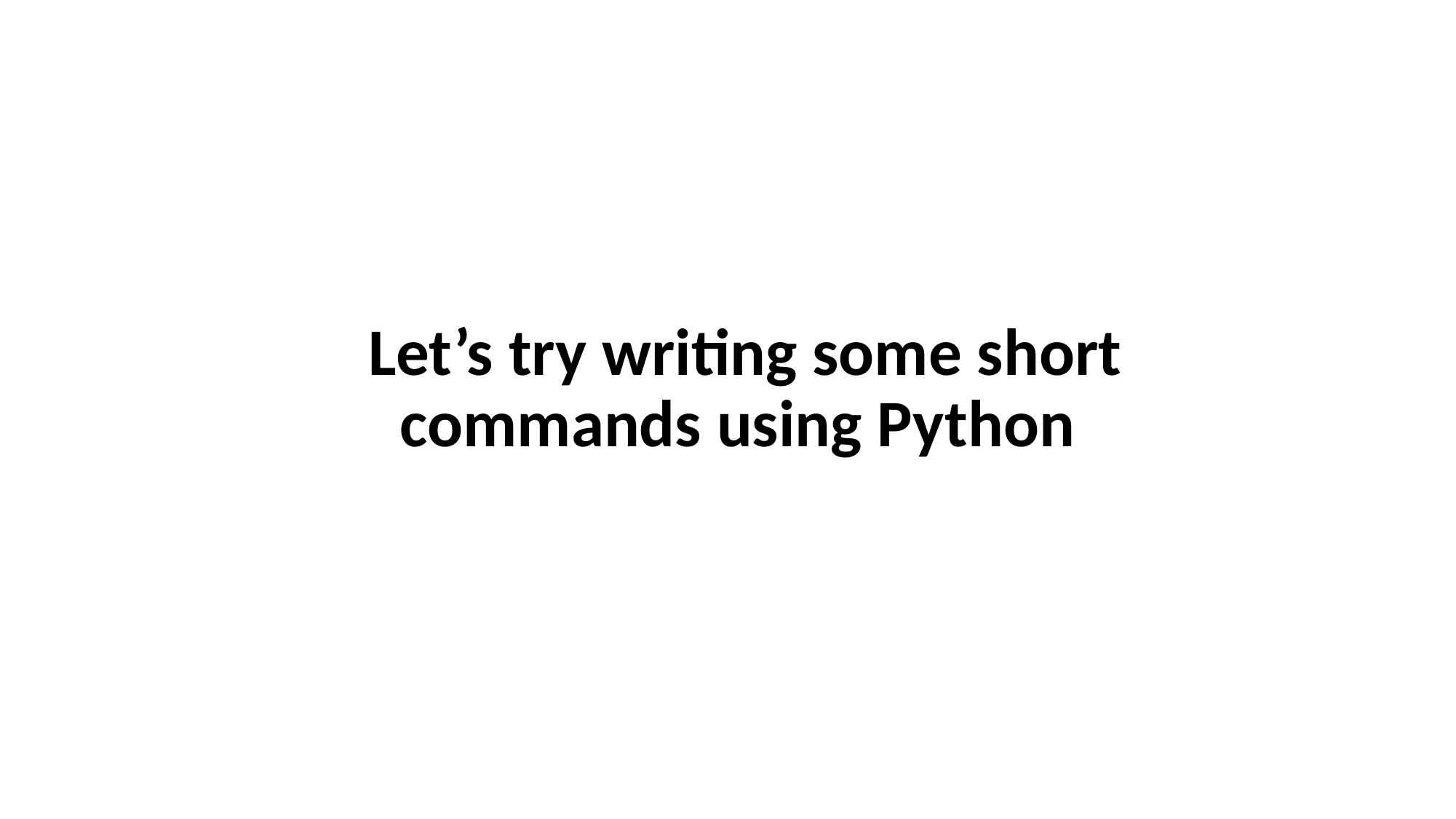

# Let’s try writing some short commands using Python